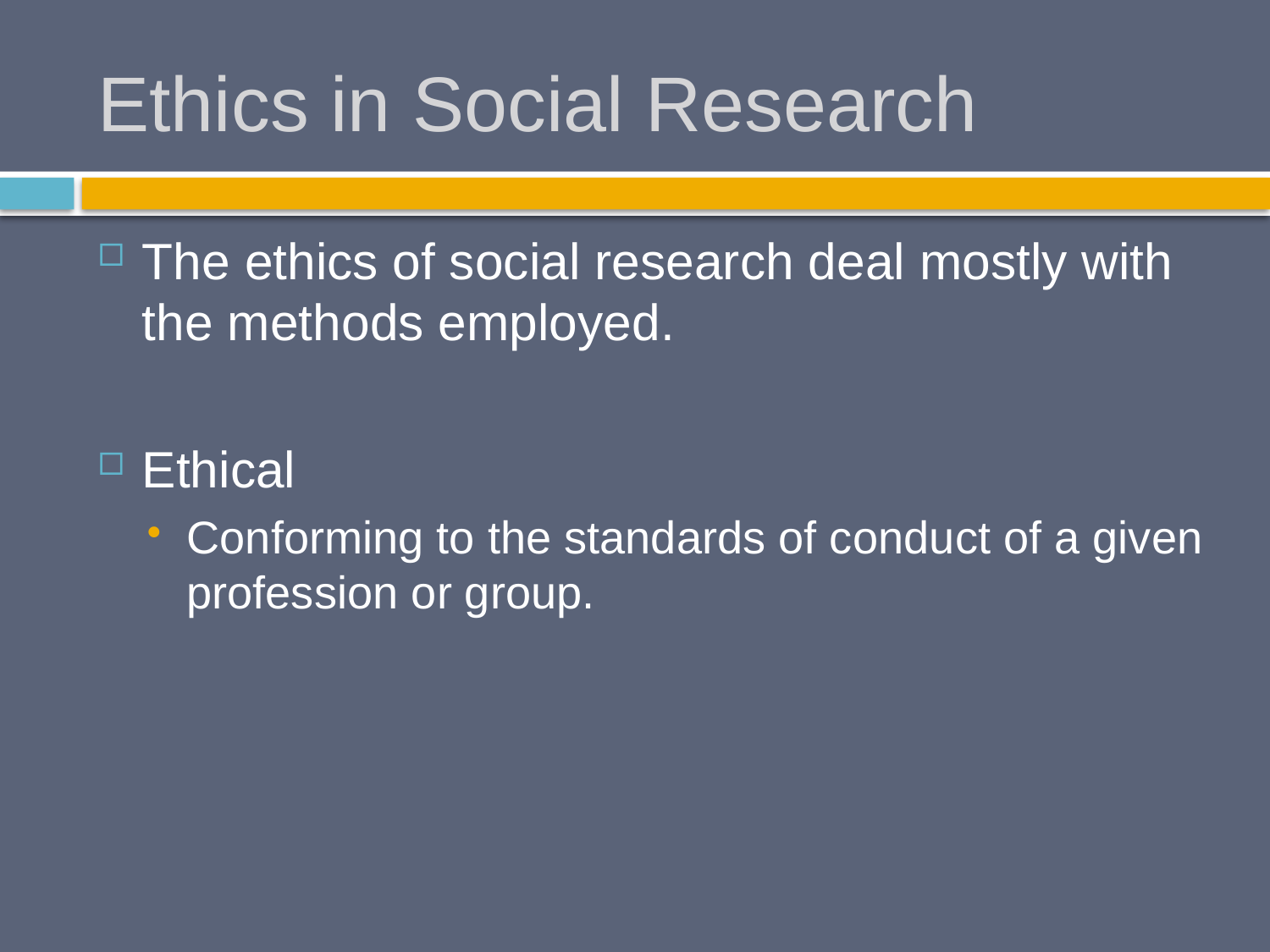

# Ethics in Social Research
The ethics of social research deal mostly with the methods employed.

Ethical
Conforming to the standards of conduct of a given profession or group.